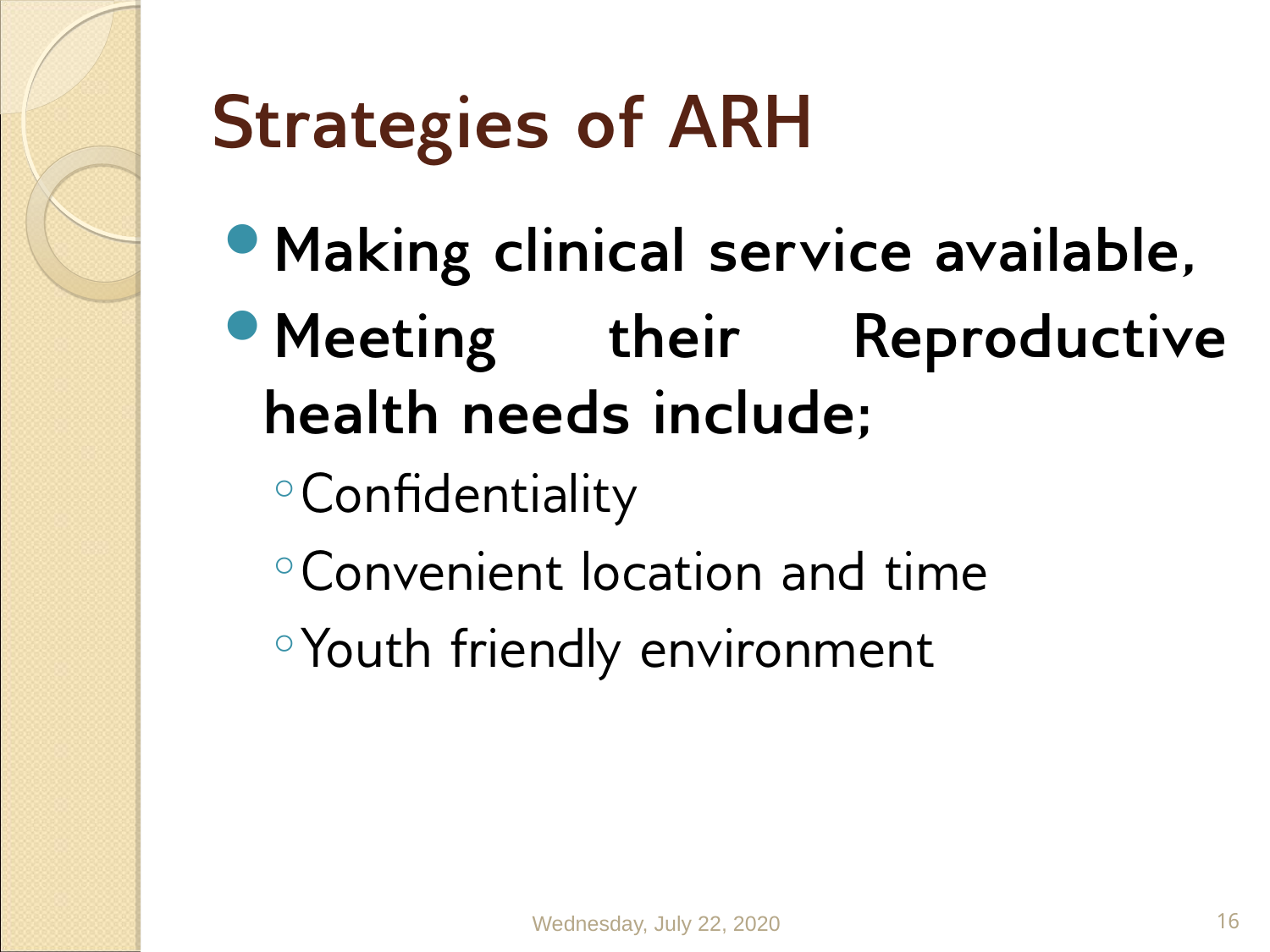

# Strategies of ARH
Making clinical service available,
Meeting their Reproductive health needs include;
Confidentiality
Convenient location and time
Youth friendly environment

Wednesday, July 22, 2020
16